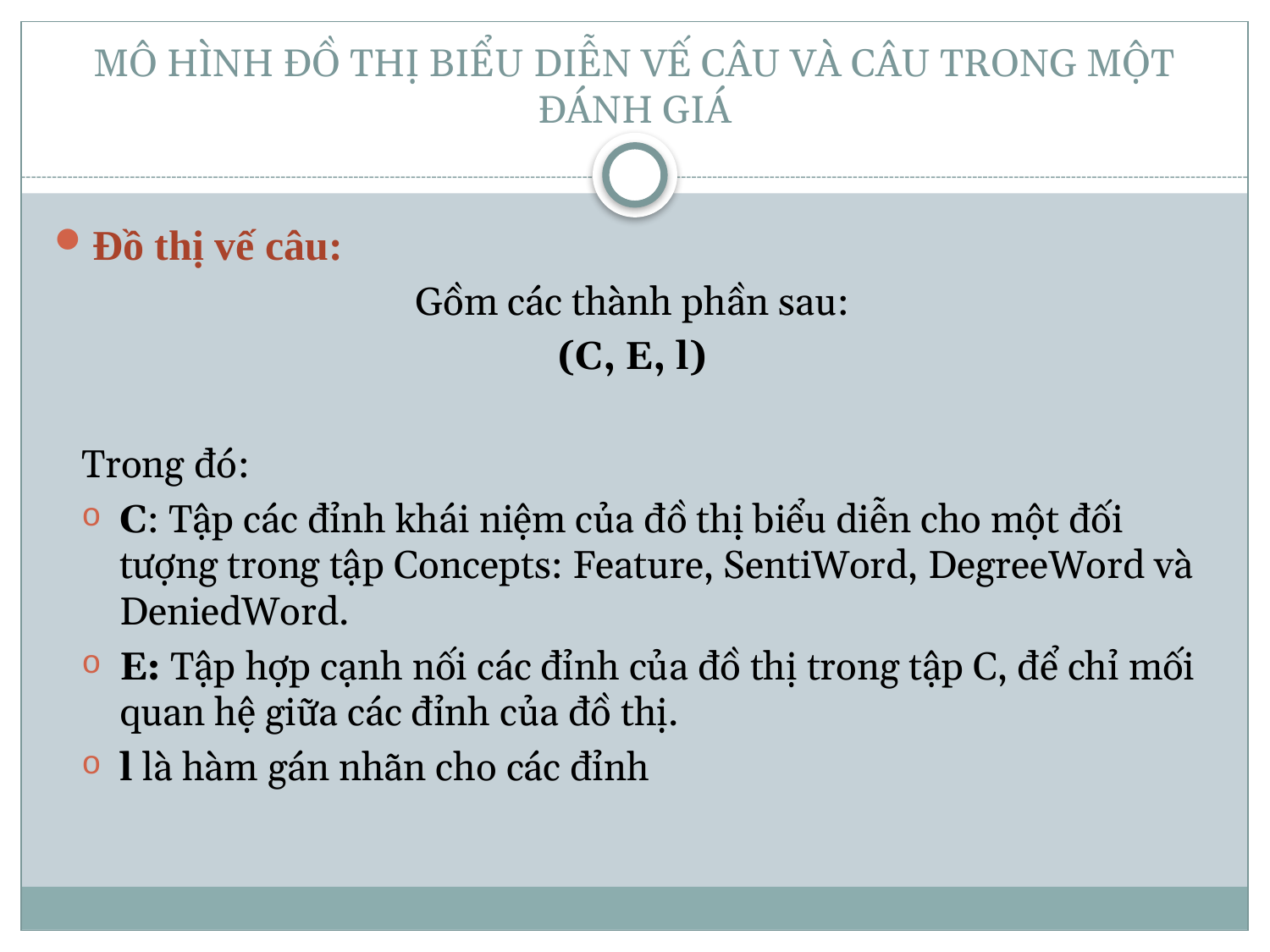

# MÔ HÌNH ĐỒ THỊ BIỂU DIỄN VẾ CÂU VÀ CÂU TRONG MỘT ĐÁNH GIÁ
Đồ thị vế câu:
Gồm các thành phần sau:
(C, E, l)

Trong đó:
C: Tập các đỉnh khái niệm của đồ thị biểu diễn cho một đối tượng trong tập Concepts: Feature, SentiWord, DegreeWord và DeniedWord.
E: Tập hợp cạnh nối các đỉnh của đồ thị trong tập C, để chỉ mối quan hệ giữa các đỉnh của đồ thị.
l là hàm gán nhãn cho các đỉnh